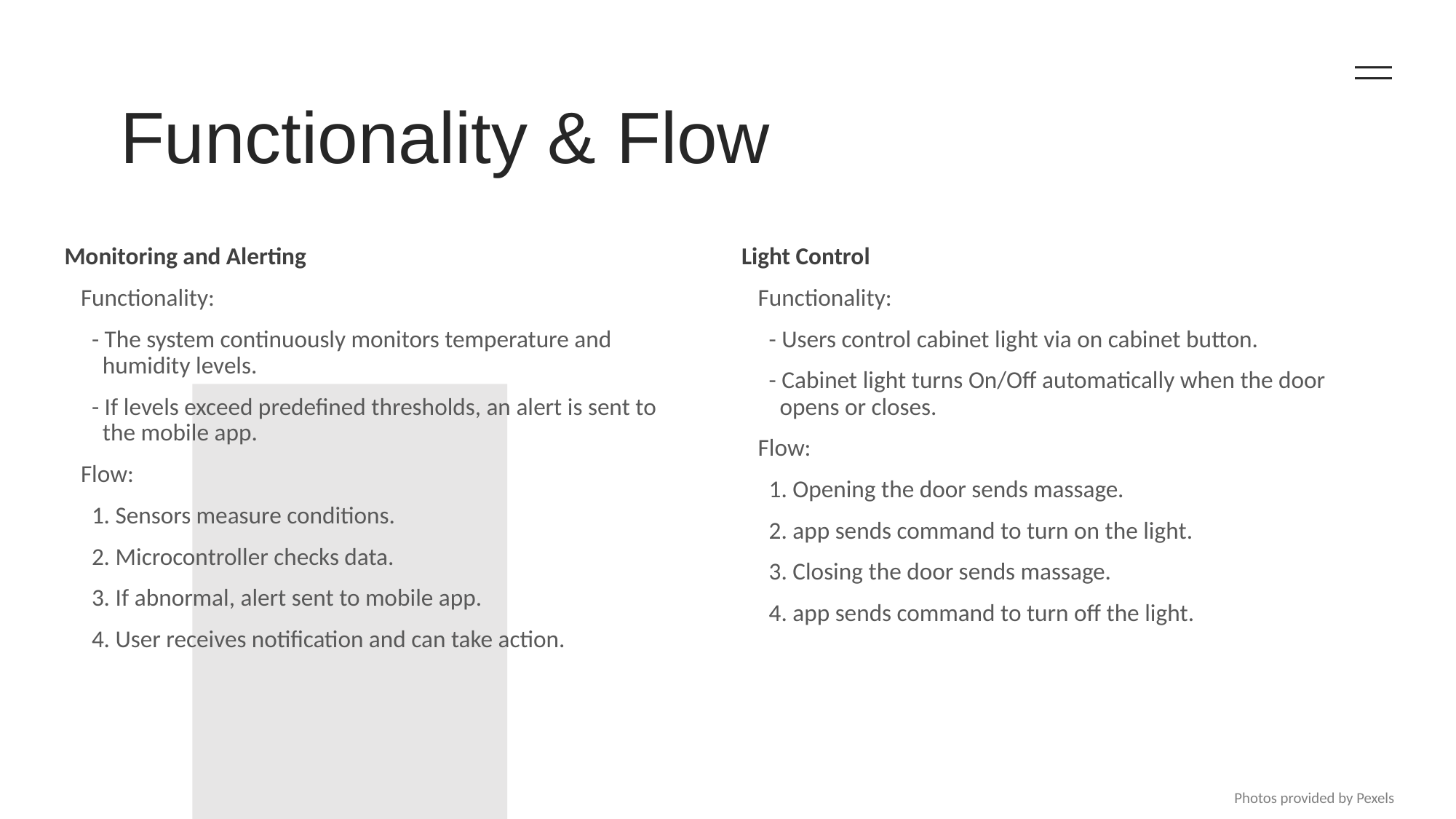

# Functionality & Flow
Monitoring and Alerting
   Functionality:
     - The system continuously monitors temperature and
       humidity levels.
     - If levels exceed predefined thresholds, an alert is sent to
       the mobile app.
   Flow:
     1. Sensors measure conditions.
     2. Microcontroller checks data.
     3. If abnormal, alert sent to mobile app.
     4. User receives notification and can take action.

Light Control
   Functionality:
     - Users control cabinet light via on cabinet button.
     - Cabinet light turns On/Off automatically when the door
       opens or closes.
   Flow:
     1. Opening the door sends massage.
     2. app sends command to turn on the light.
     3. Closing the door sends massage.
     4. app sends command to turn off the light.

Photos provided by Pexels